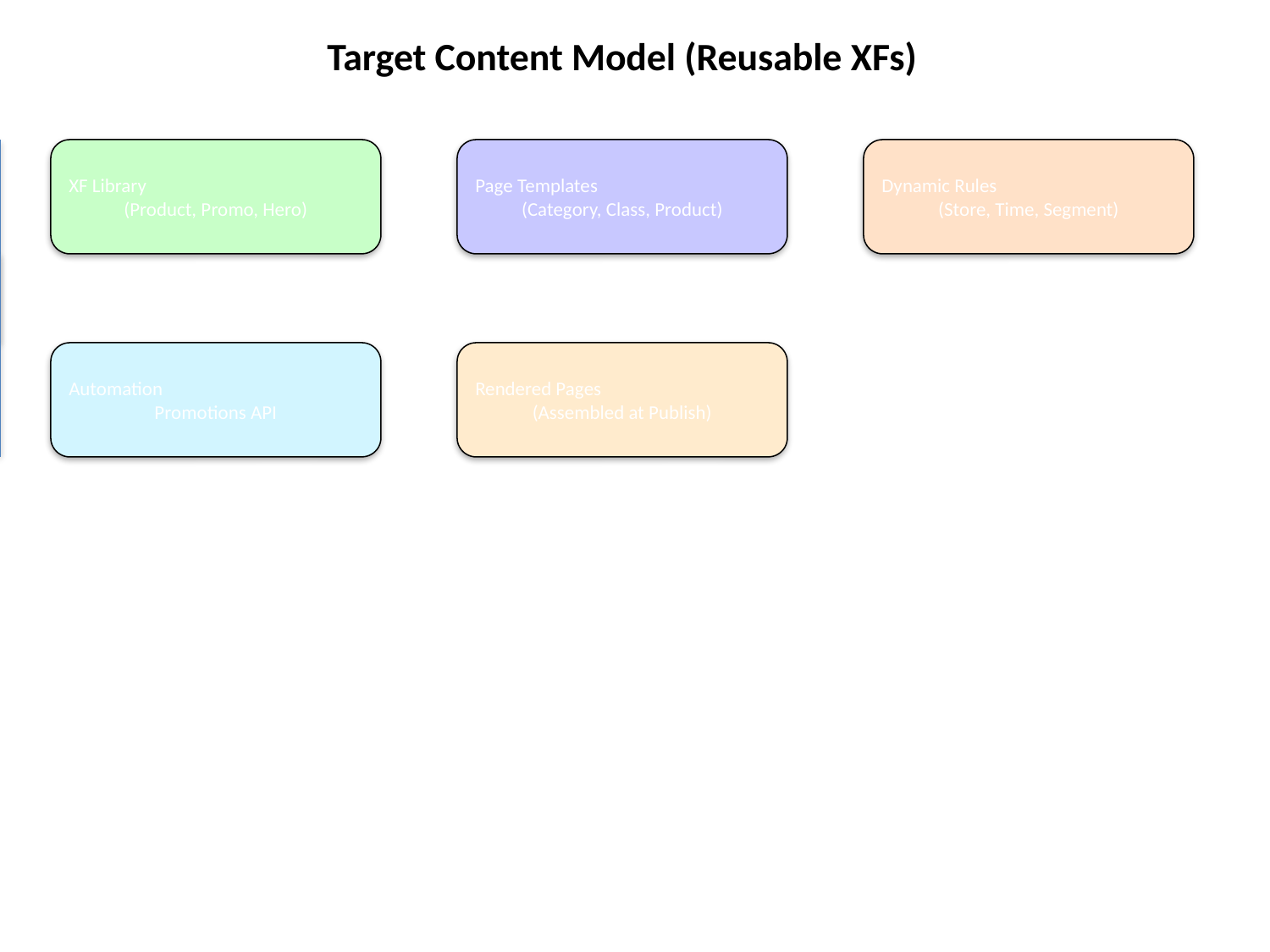

Target Content Model (Reusable XFs)
XF Library
(Product, Promo, Hero)
Page Templates
(Category, Class, Product)
Dynamic Rules
(Store, Time, Segment)
Automation
Promotions API
Rendered Pages
(Assembled at Publish)